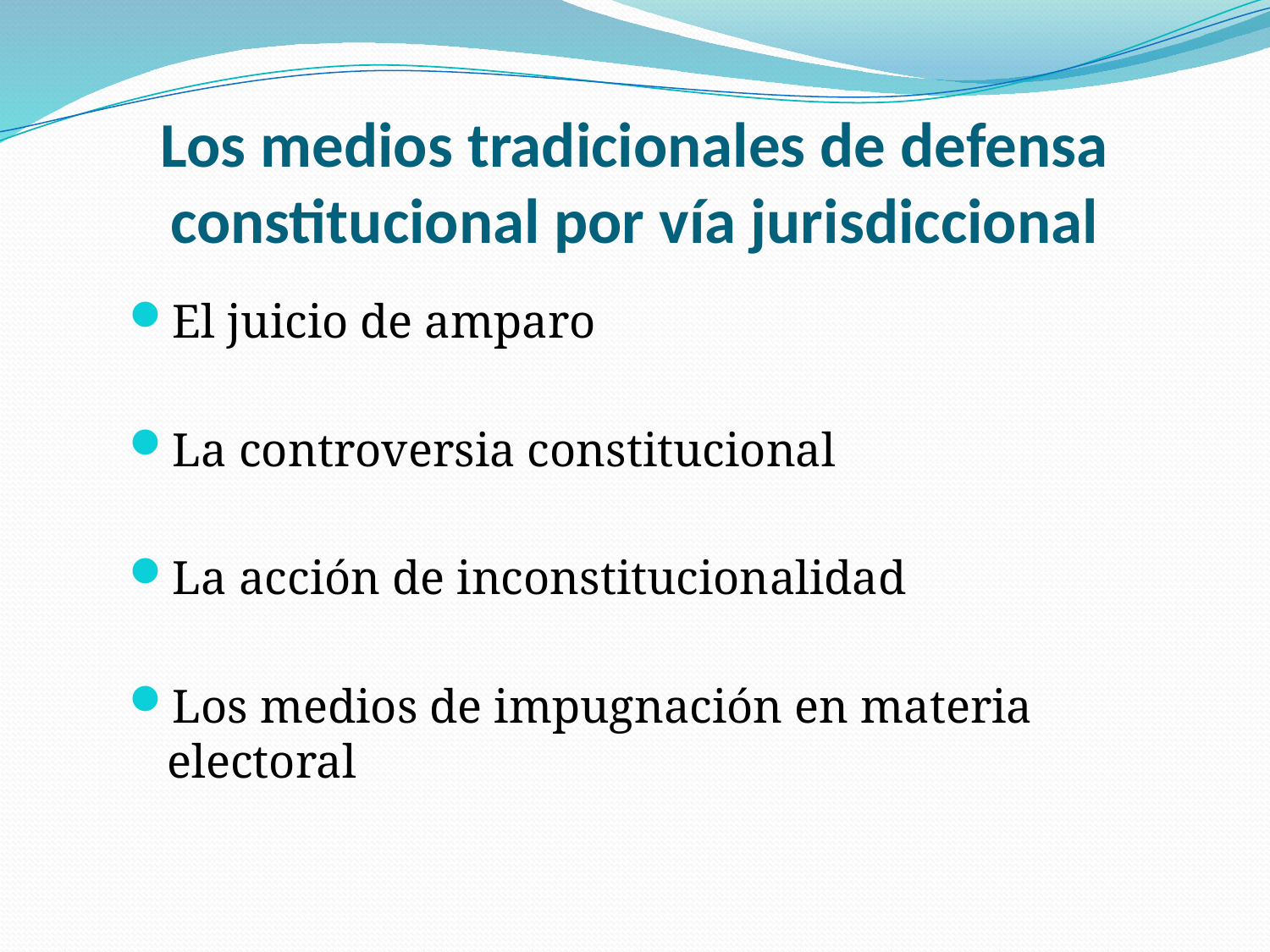

# Los medios tradicionales de defensa constitucional por vía jurisdiccional
El juicio de amparo

La controversia constitucional

La acción de inconstitucionalidad

Los medios de impugnación en materia electoral